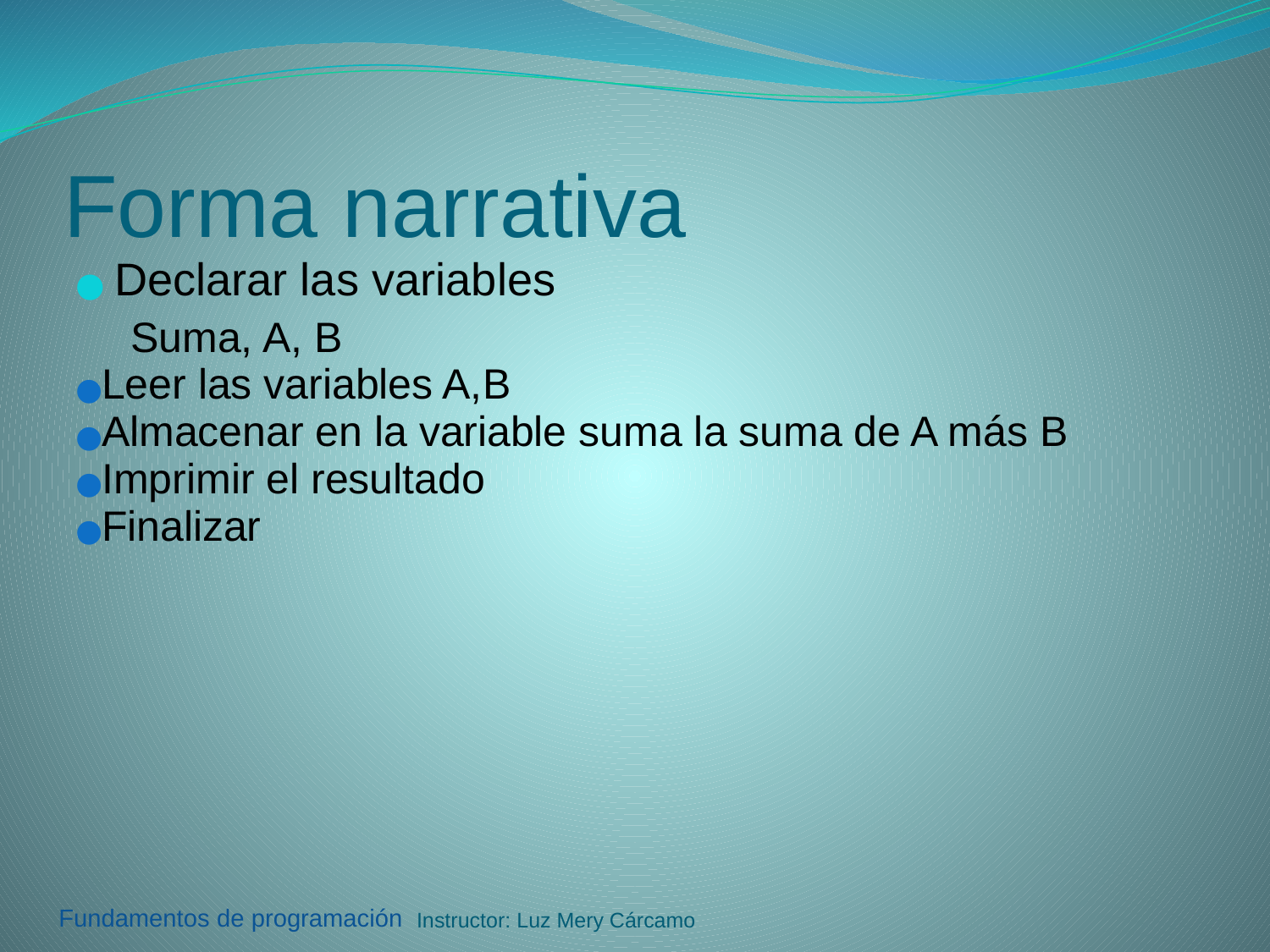

# Forma narrativa
Declarar las variables
Suma, A, B
Leer las variables A,B
Almacenar en la variable suma la suma de A más B
Imprimir el resultado
Finalizar

Instructor: Luz Mery Cárcamo